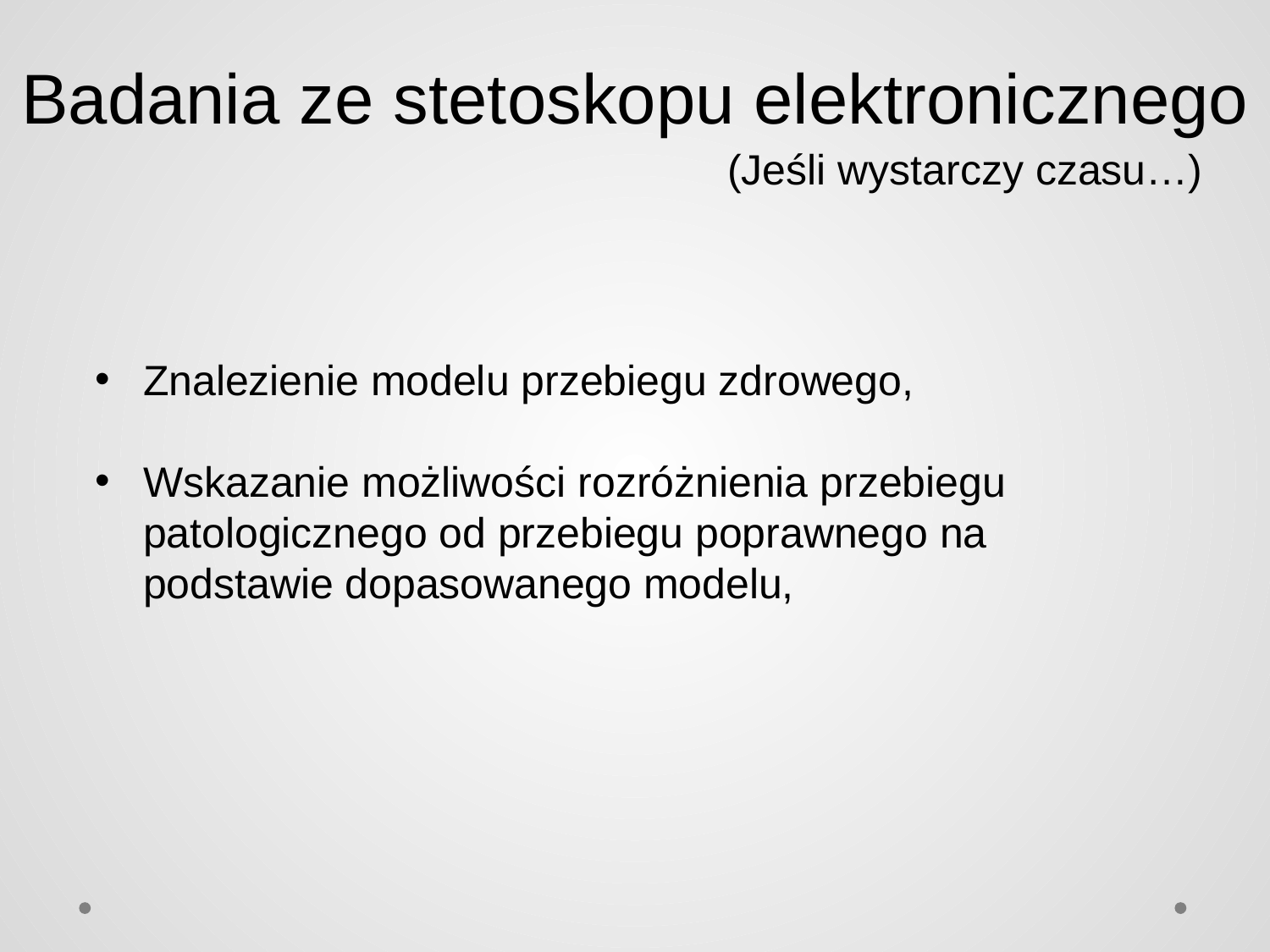

Badania ze stetoskopu elektronicznego

(Jeśli wystarczy czasu…)
Znalezienie modelu przebiegu zdrowego,

Wskazanie możliwości rozróżnienia przebiegu patologicznego od przebiegu poprawnego na podstawie dopasowanego modelu,